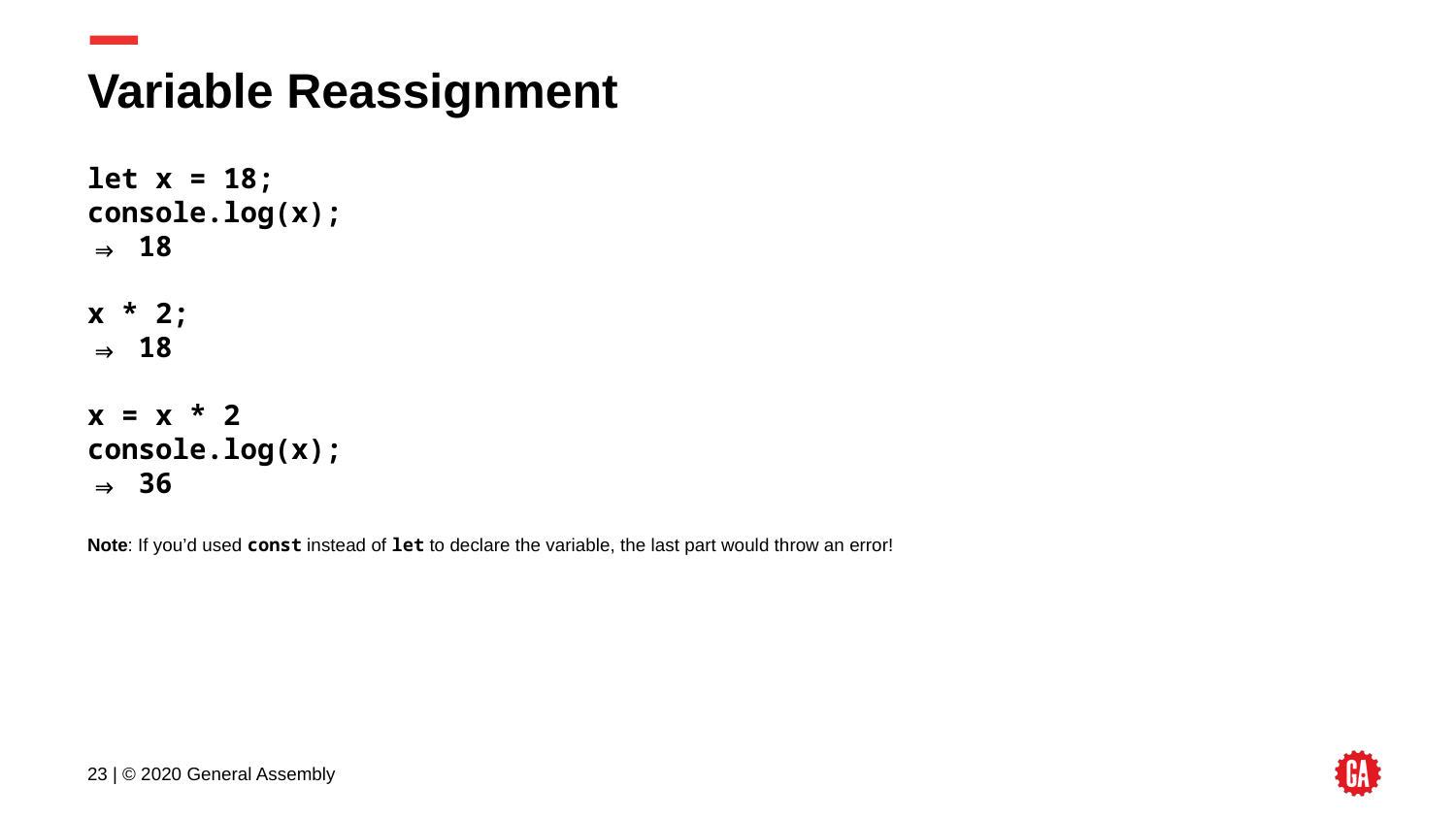

# Variable Reassignment
let x = 18;
console.log(x);
⇒ 18

x * 2;
⇒ 18

x = x * 2
console.log(x);
⇒ 36

Note: If you’d used const instead of let to declare the variable, the last part would throw an error!
23 | © 2020 General Assembly